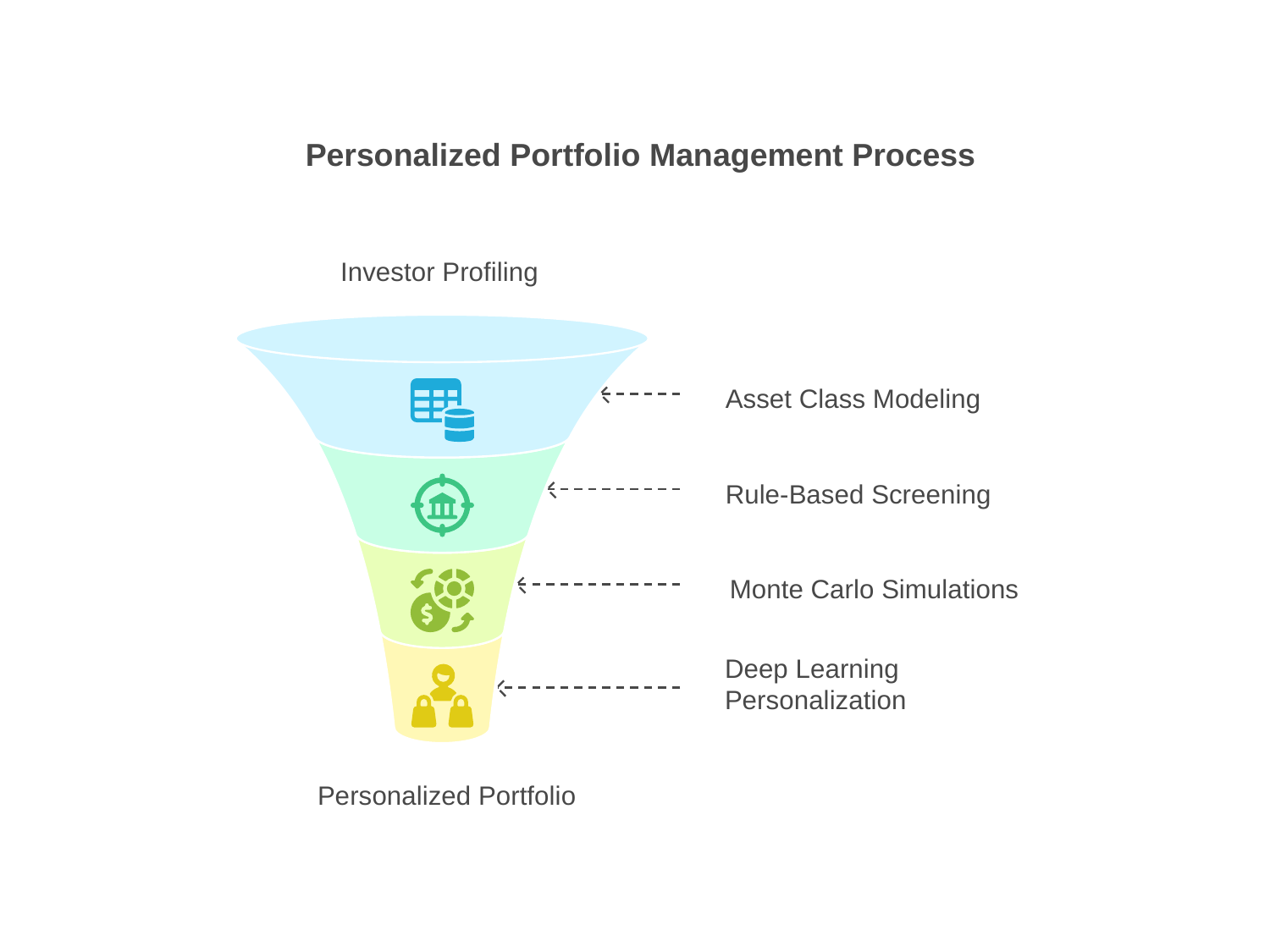

Personalized Portfolio Management Process
Investor Profiling

Asset Class Modeling

Rule-Based Screening

Monte Carlo Simulations

Deep Learning
Personalization

Personalized Portfolio